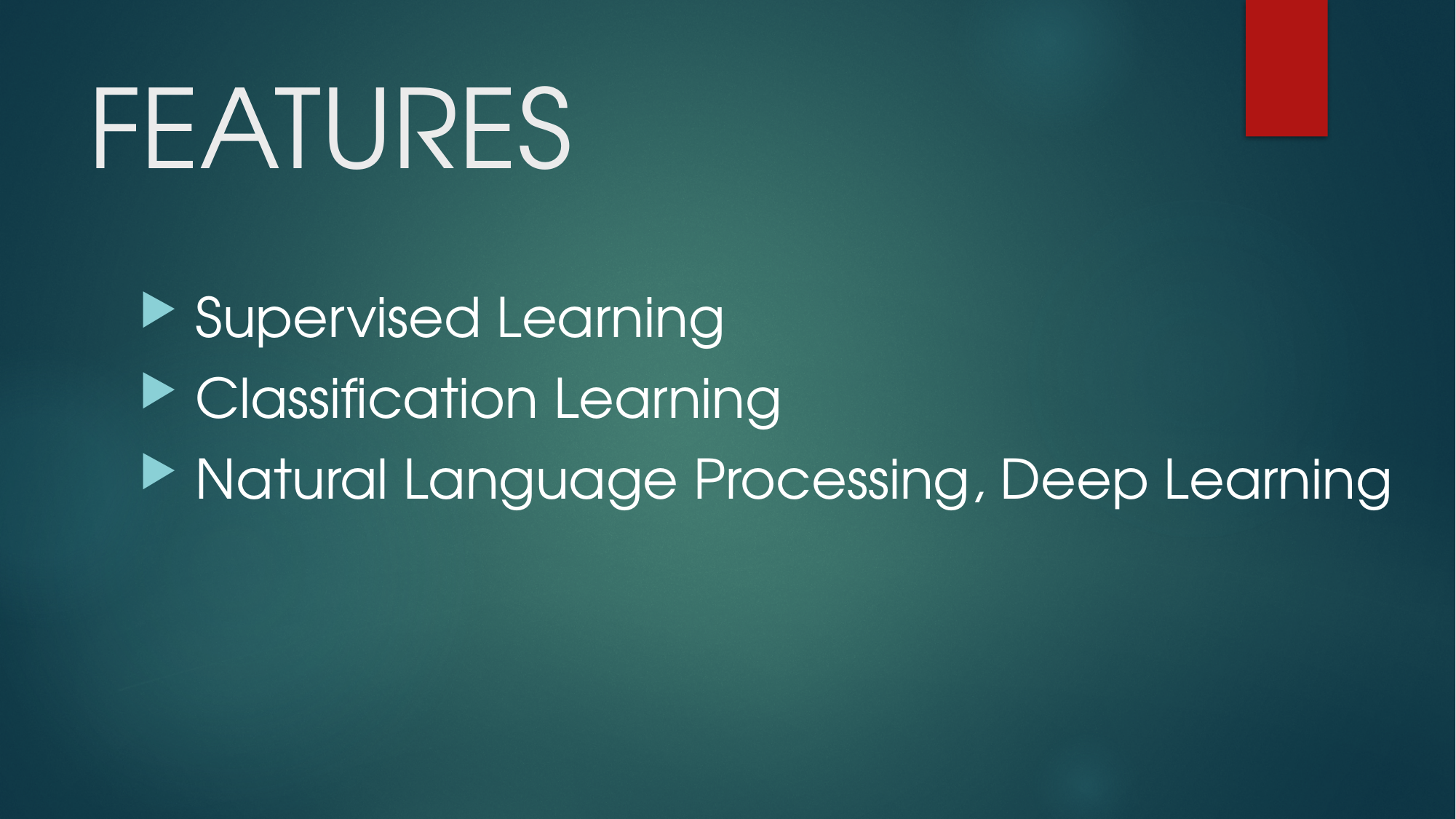

# FEATURES
 Supervised Learning
 Classification Learning
 Natural Language Processing, Deep Learning